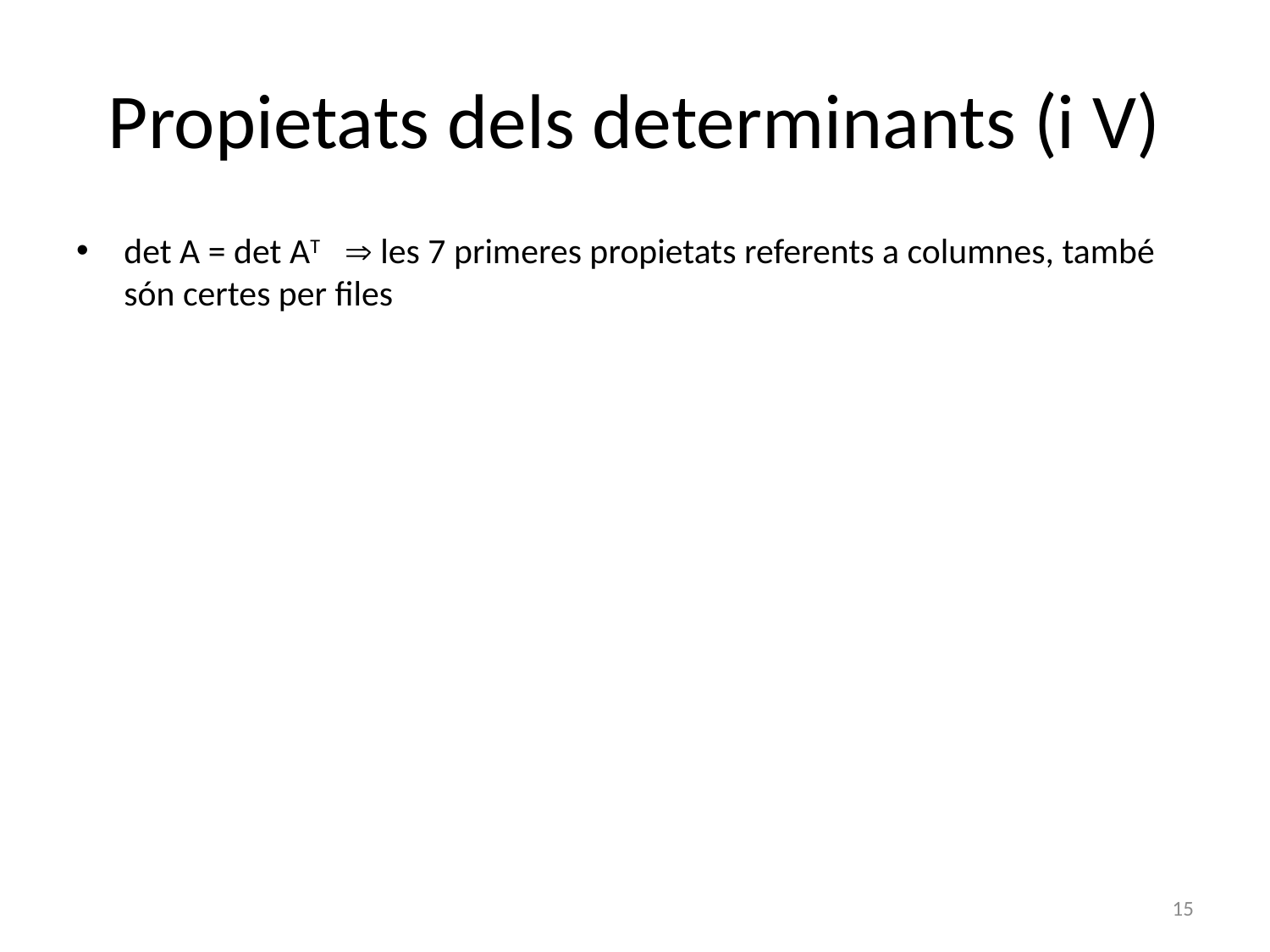

# Propietats dels determinants (i V)
det A = det AT   ⇒ les 7 primeres propietats referents a columnes, també són certes per files
15